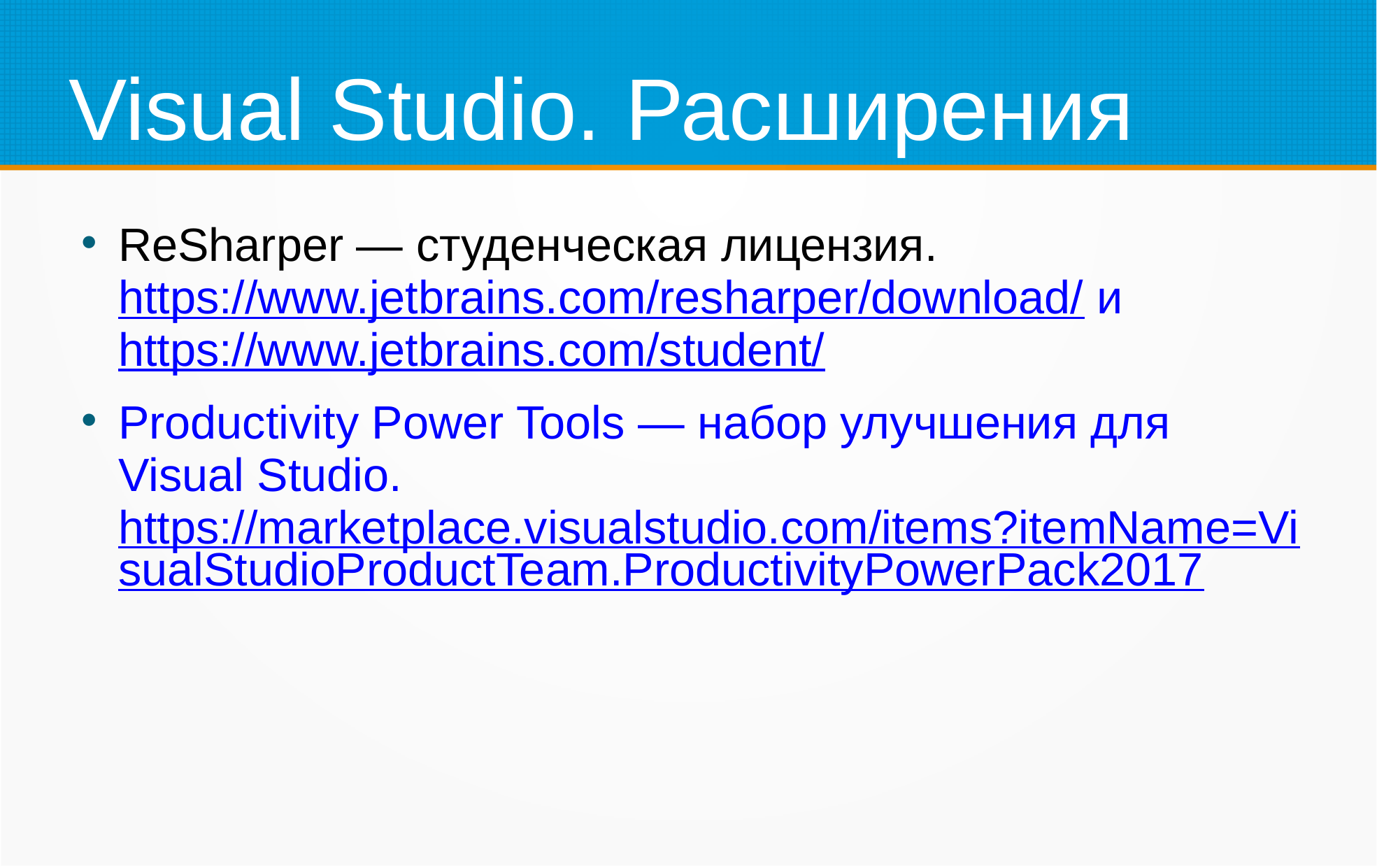

Visual Studio. Расширения
ReSharper — студенческая лицензия. https://www.jetbrains.com/resharper/download/ и https://www.jetbrains.com/student/
Productivity Power Tools — набор улучшения для Visual Studio.https://marketplace.visualstudio.com/items?itemName=VisualStudioProductTeam.ProductivityPowerPack2017